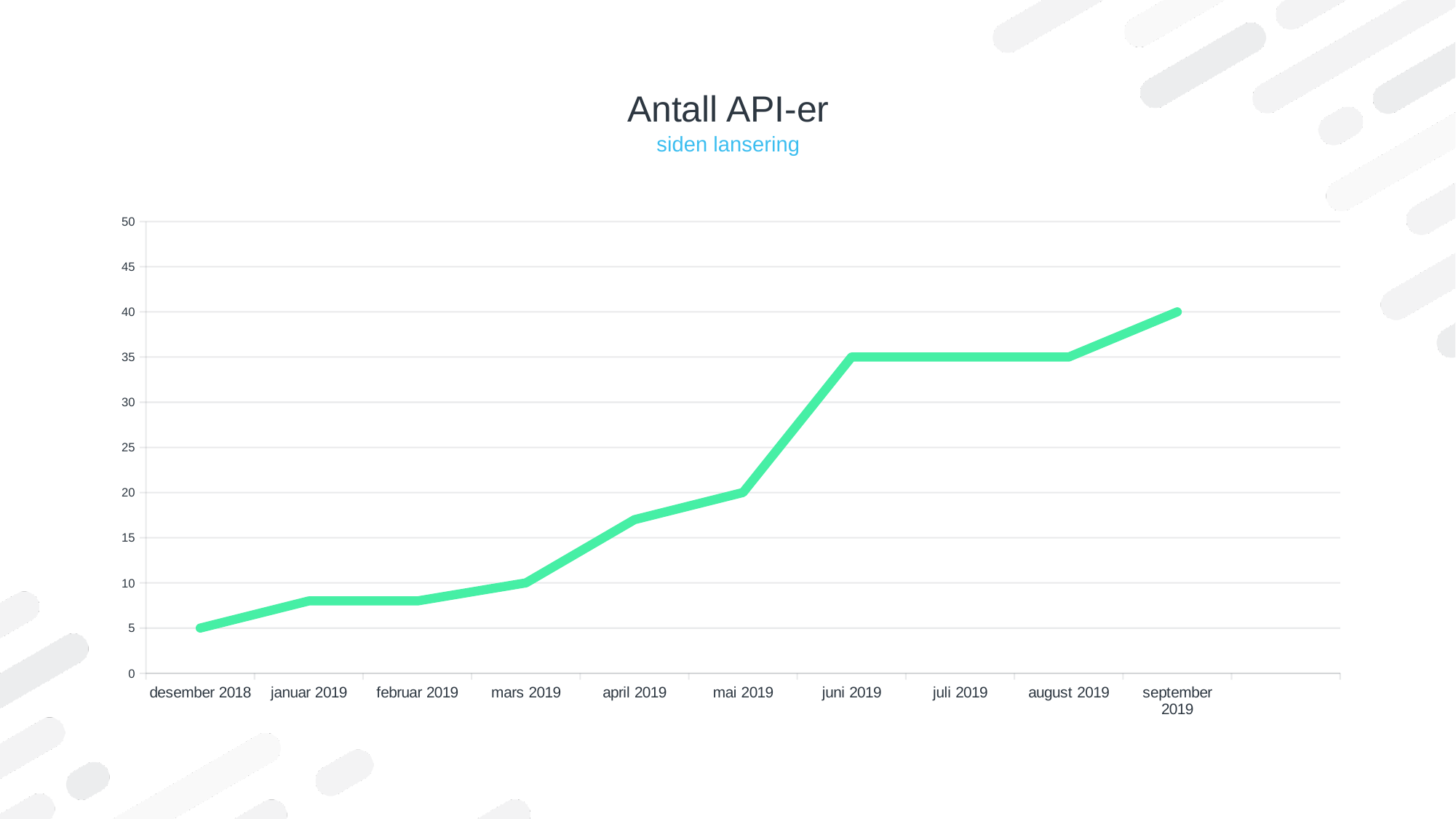

# Antall API-er
siden lansering

### Chart

| Category | Antall datasett totalt |
|---|---|
| desember 2018 | 5.0 |
| januar 2019 | 8.0 |
| februar 2019 | 8.0 |
| mars 2019 | 10.0 |
| april 2019 | 17.0 |
| mai 2019 | 20.0 |
| juni 2019 | 35.0 |
| juli 2019 | 35.0 |
| august 2019 | 35.0 |
| september 2019 | 40.0 |